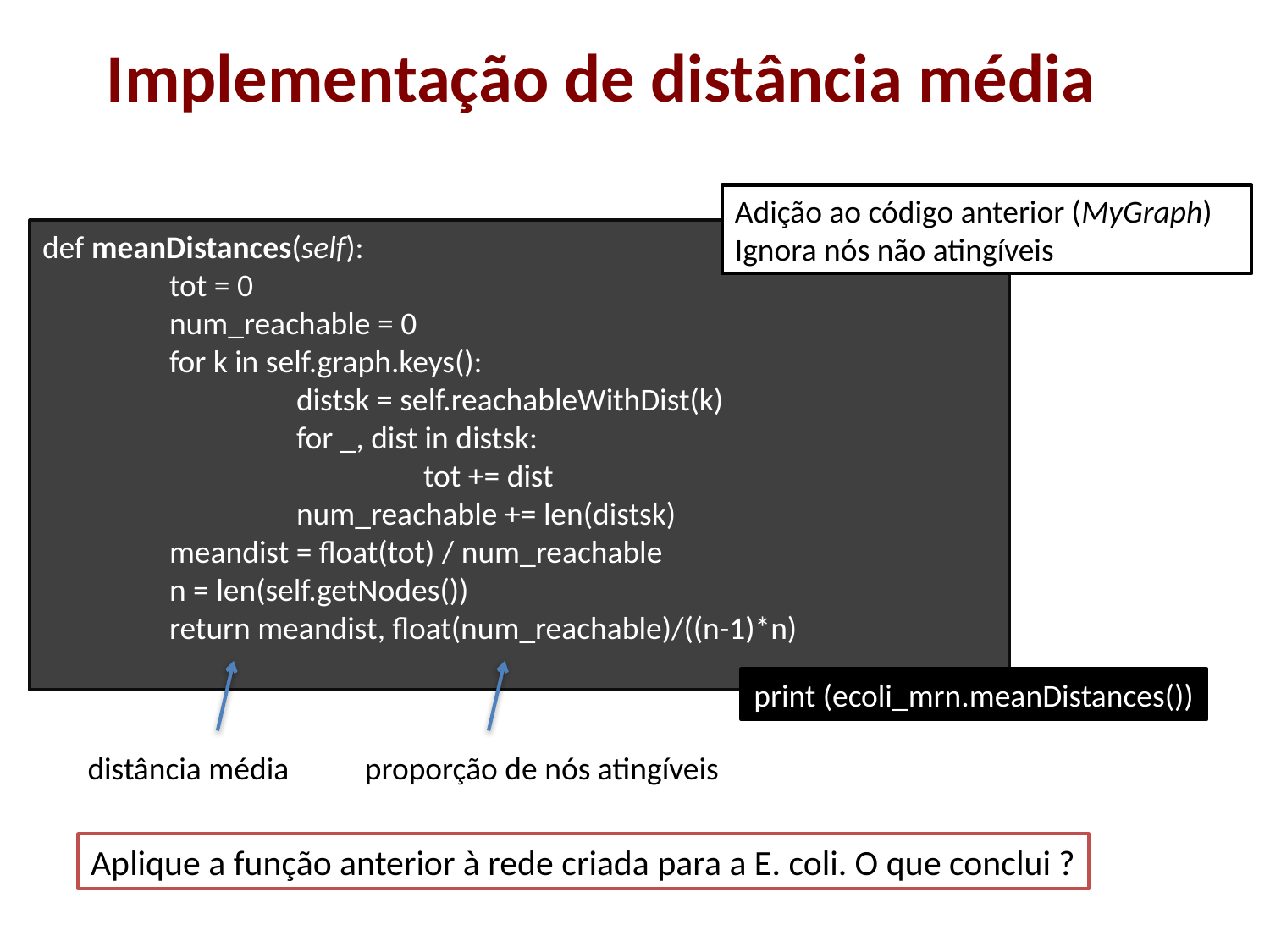

# Implementação de distância média
Adição ao código anterior (MyGraph)
Ignora nós não atingíveis
def meanDistances(self):
	tot = 0
	num_reachable = 0
	for k in self.graph.keys():
		distsk = self.reachableWithDist(k)
		for _, dist in distsk:
			tot += dist
		num_reachable += len(distsk)
	meandist = float(tot) / num_reachable
	n = len(self.getNodes())
	return meandist, float(num_reachable)/((n-1)*n)

print (ecoli_mrn.meanDistances())
distância média
proporção de nós atingíveis
Aplique a função anterior à rede criada para a E. coli. O que conclui ?